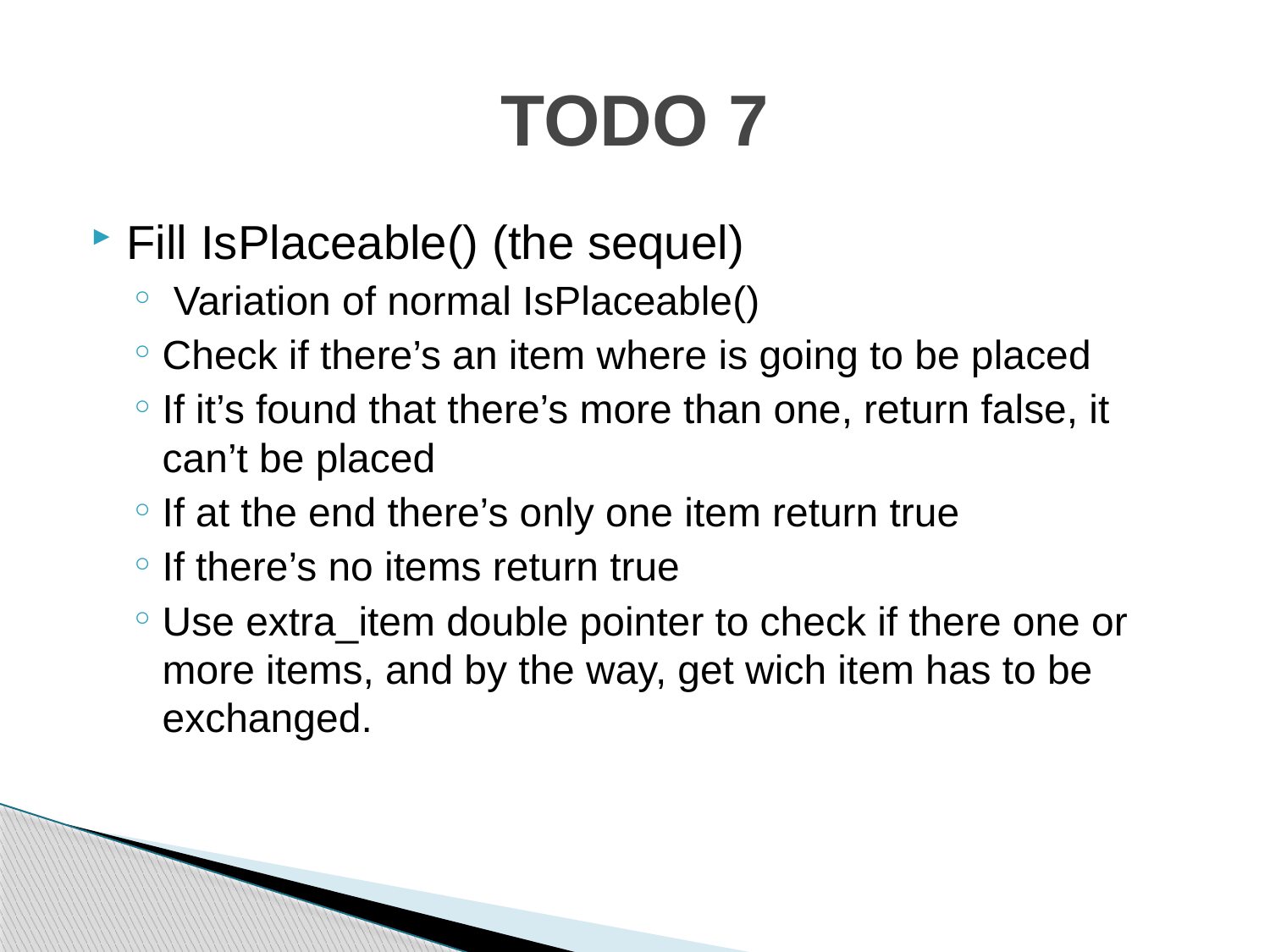

# TODO 7
Fill IsPlaceable() (the sequel)
 Variation of normal IsPlaceable()
Check if there’s an item where is going to be placed
If it’s found that there’s more than one, return false, it can’t be placed
If at the end there’s only one item return true
If there’s no items return true
Use extra_item double pointer to check if there one or more items, and by the way, get wich item has to be exchanged.